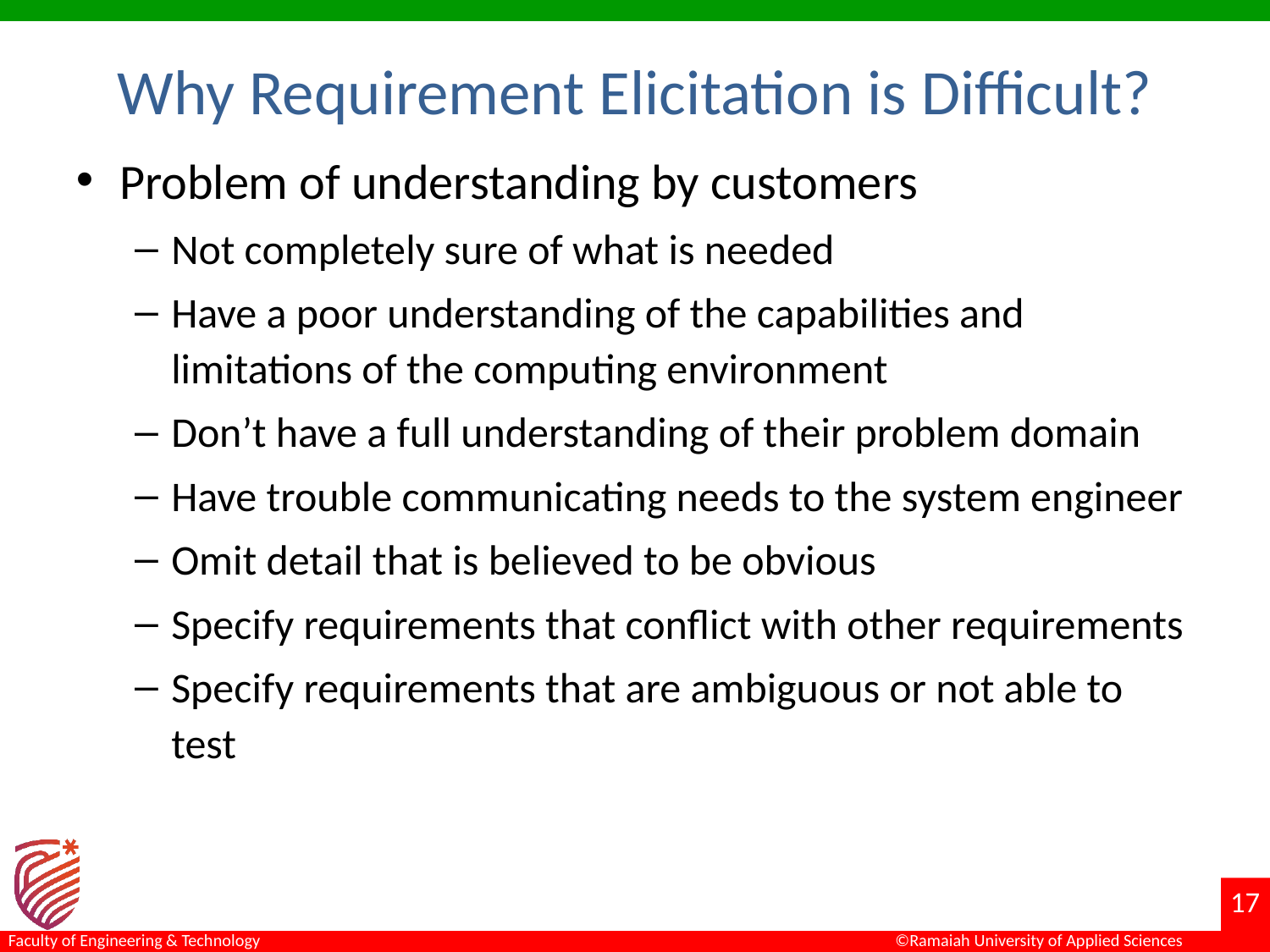

# Why Requirement Elicitation is Difficult?
Problem of understanding by customers
Not completely sure of what is needed
Have a poor understanding of the capabilities and limitations of the computing environment
Don’t have a full understanding of their problem domain
Have trouble communicating needs to the system engineer
Omit detail that is believed to be obvious
Specify requirements that conflict with other requirements
Specify requirements that are ambiguous or not able to test

17